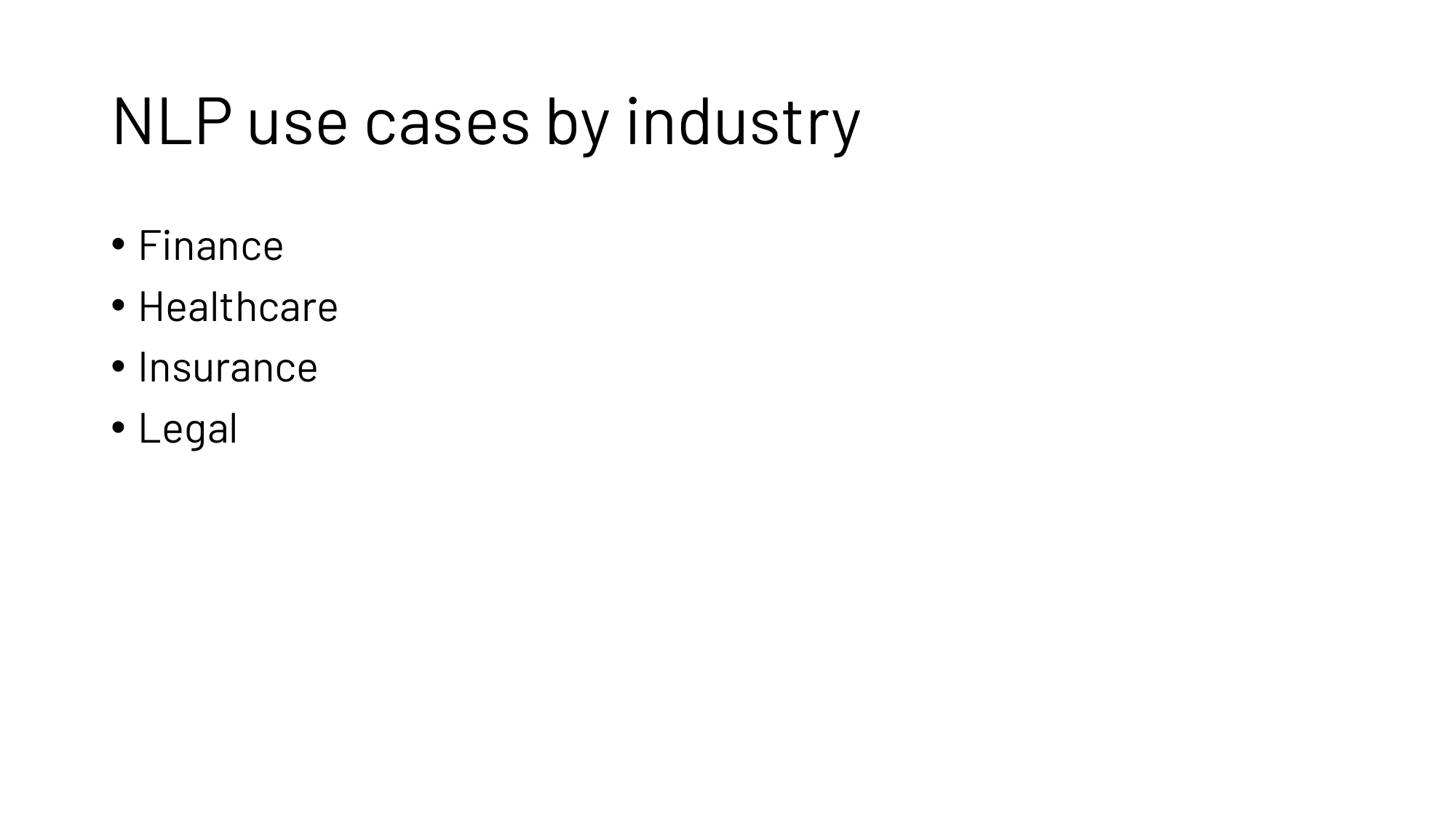

# NLP use cases by industry
Finance
Healthcare
Insurance
Legal